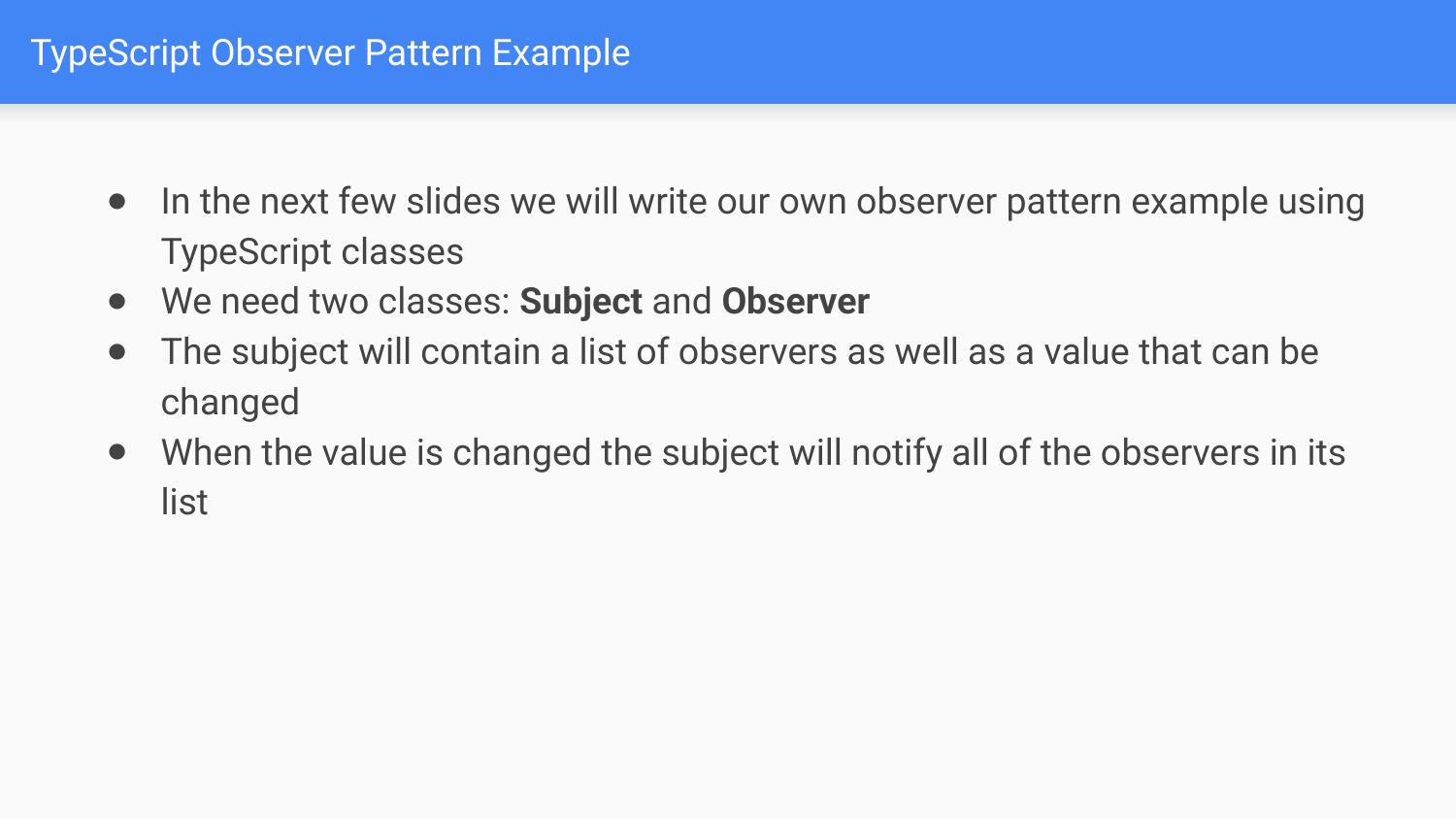

# TypeScript Observer Pattern Example
In the next few slides we will write our own observer pattern example using TypeScript classes
We need two classes: Subject and Observer
The subject will contain a list of observers as well as a value that can be changed
When the value is changed the subject will notify all of the observers in its list